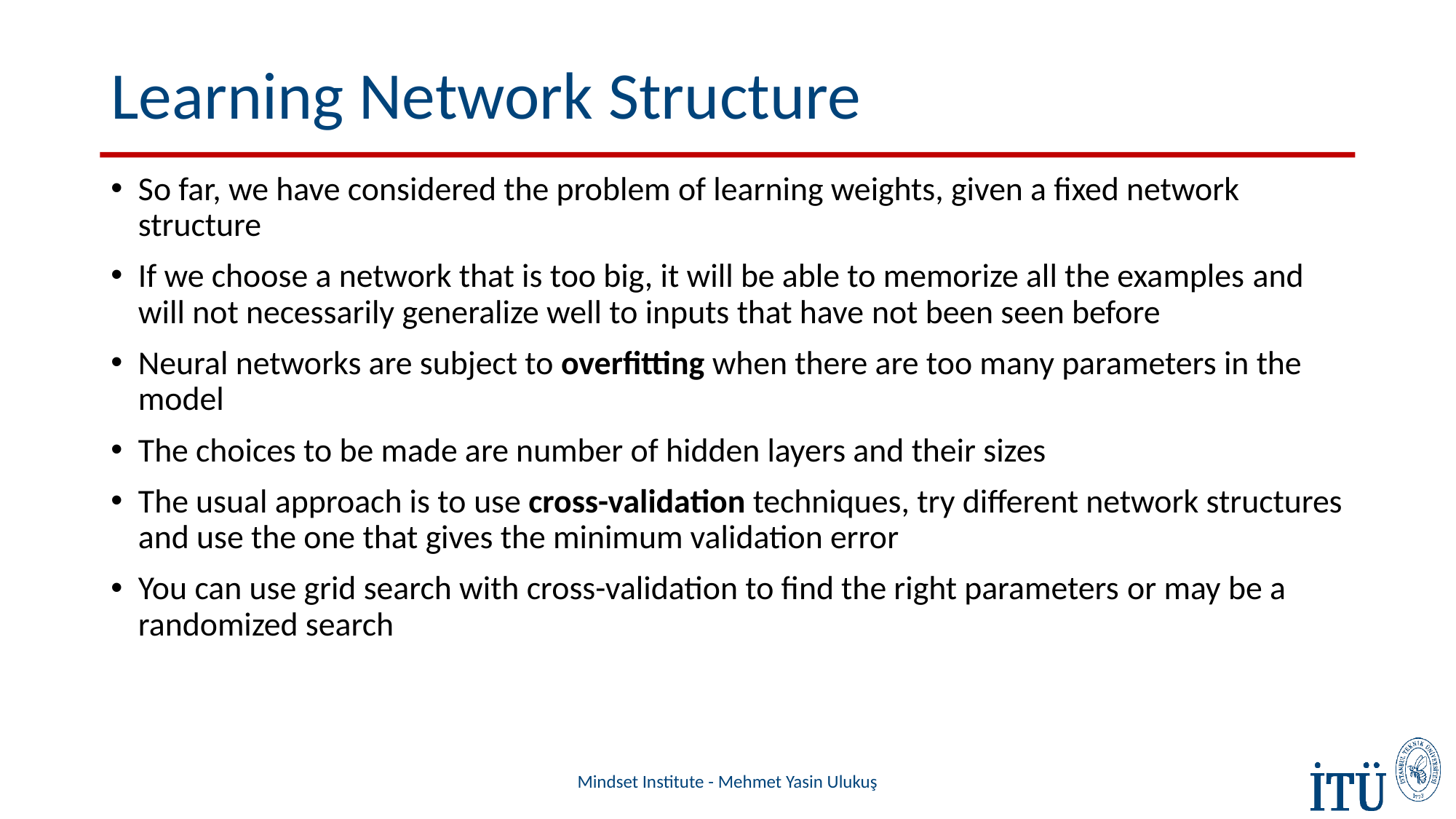

# Learning Network Structure
So far, we have considered the problem of learning weights, given a fixed network structure
If we choose a network that is too big, it will be able to memorize all the examples and will not necessarily generalize well to inputs that have not been seen before
Neural networks are subject to overfitting when there are too many parameters in the model
The choices to be made are number of hidden layers and their sizes
The usual approach is to use cross-validation techniques, try different network structures and use the one that gives the minimum validation error
You can use grid search with cross-validation to find the right parameters or may be a randomized search
Mindset Institute - Mehmet Yasin Ulukuş